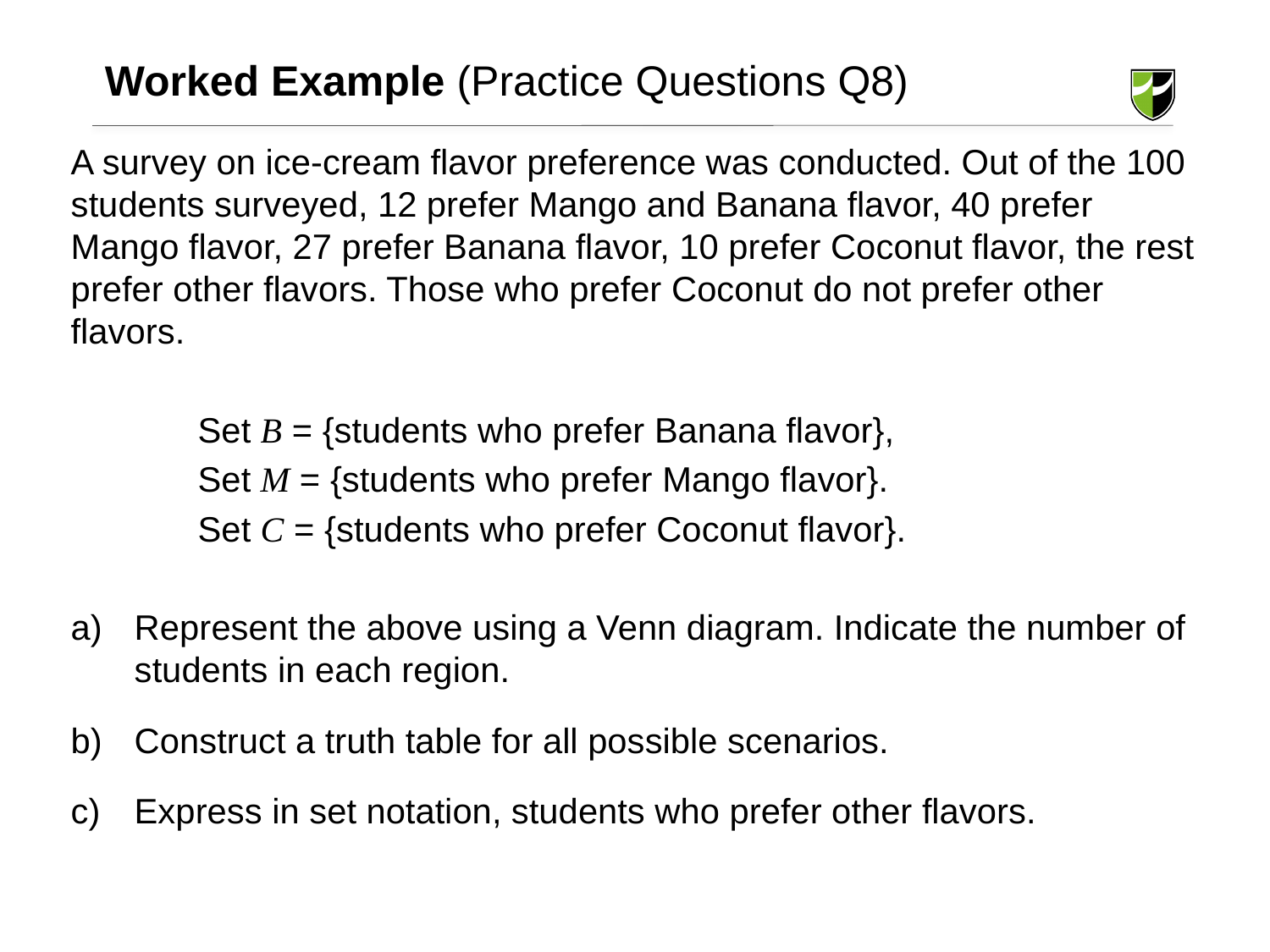

# Worked Example (Practice Questions Q8)
A survey on ice-cream flavor preference was conducted. Out of the 100 students surveyed, 12 prefer Mango and Banana flavor, 40 prefer Mango flavor, 27 prefer Banana flavor, 10 prefer Coconut flavor, the rest prefer other flavors. Those who prefer Coconut do not prefer other flavors.

	Set B = {students who prefer Banana flavor},
	Set M = {students who prefer Mango flavor}.
	Set C = {students who prefer Coconut flavor}.

Represent the above using a Venn diagram. Indicate the number of students in each region.
Construct a truth table for all possible scenarios.
Express in set notation, students who prefer other flavors.